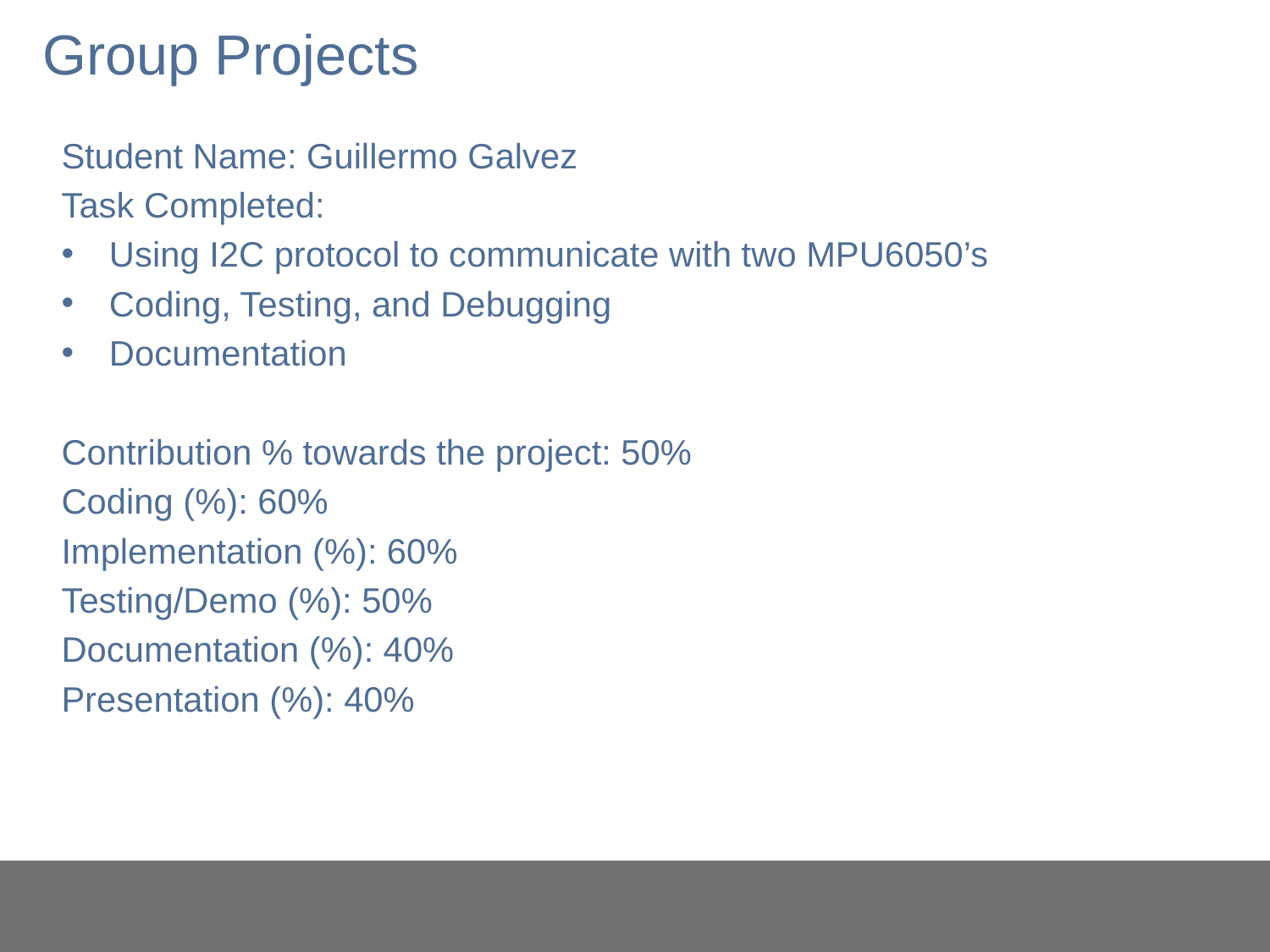

# Group Projects
Student Name: Guillermo Galvez
Task Completed:
Using I2C protocol to communicate with two MPU6050’s
Coding, Testing, and Debugging
Documentation

Contribution % towards the project: 50%
Coding (%): 60%
Implementation (%): 60%
Testing/Demo (%): 50%
Documentation (%): 40%
Presentation (%): 40%